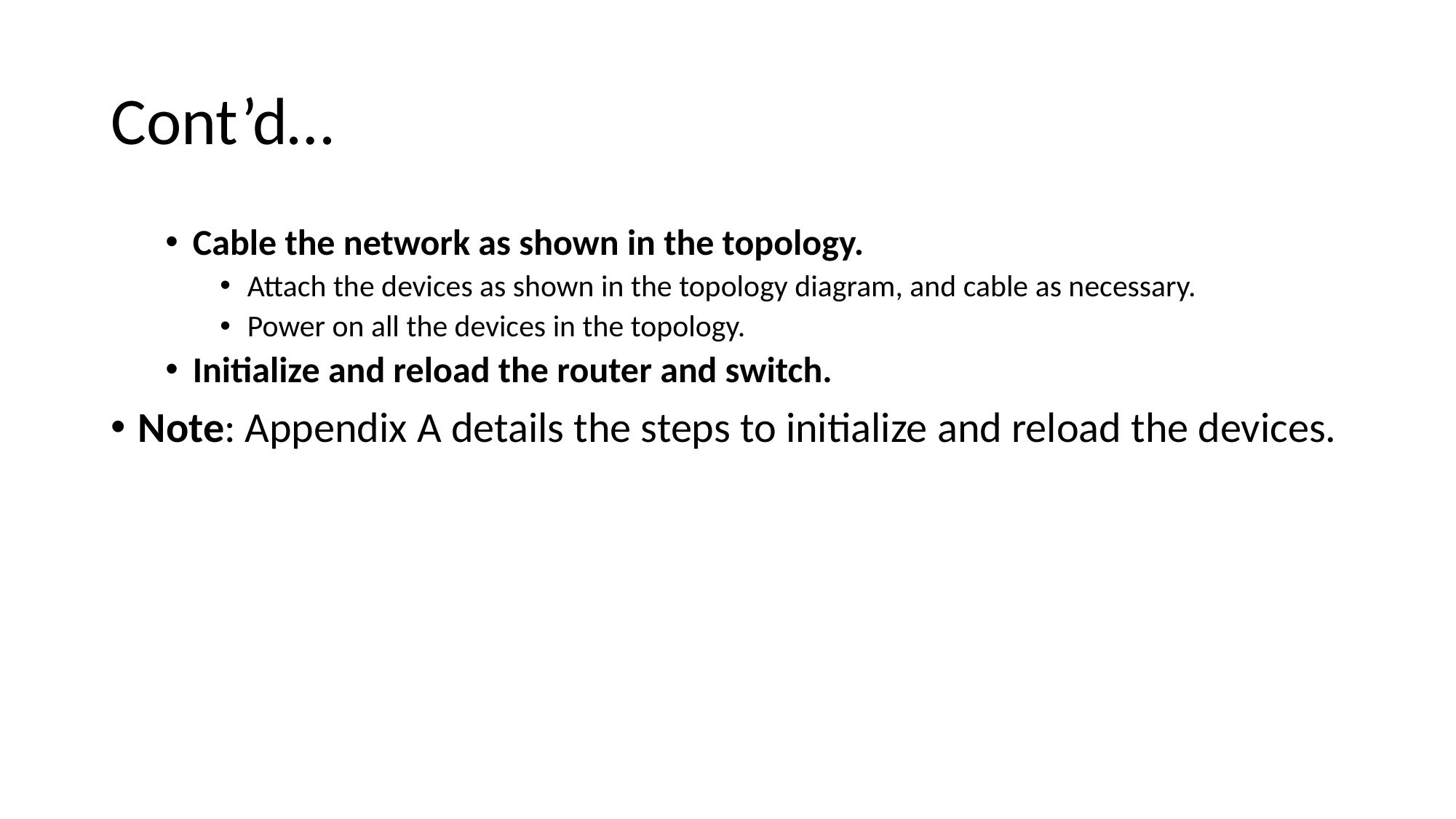

# Cont’d…
Cable the network as shown in the topology.
Attach the devices as shown in the topology diagram, and cable as necessary.
Power on all the devices in the topology.
Initialize and reload the router and switch.
Note: Appendix A details the steps to initialize and reload the devices.